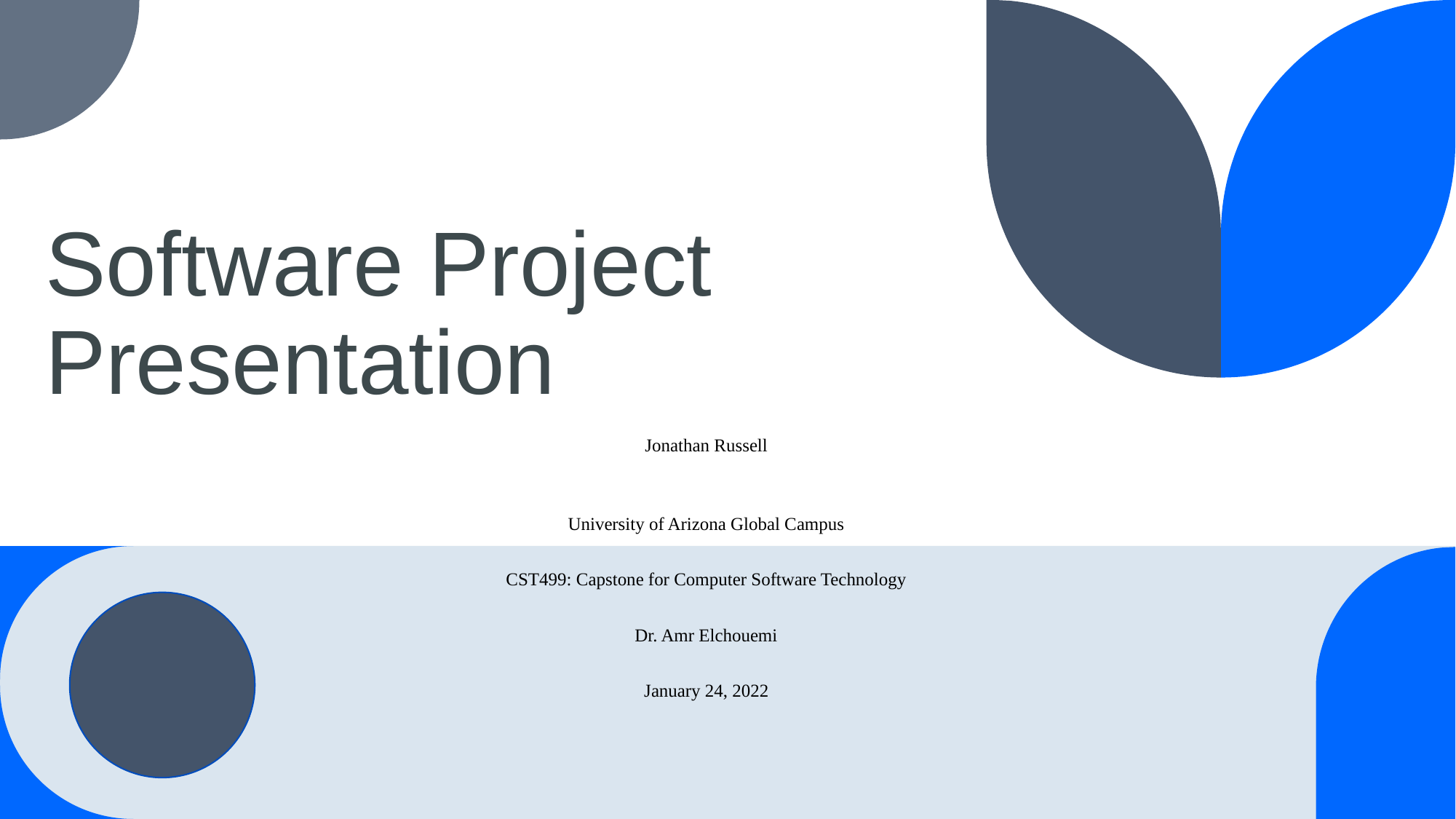

# Software Project Presentation
Jonathan Russell

University of Arizona Global Campus
CST499: Capstone for Computer Software Technology
Dr. Amr Elchouemi
January 24, 2022